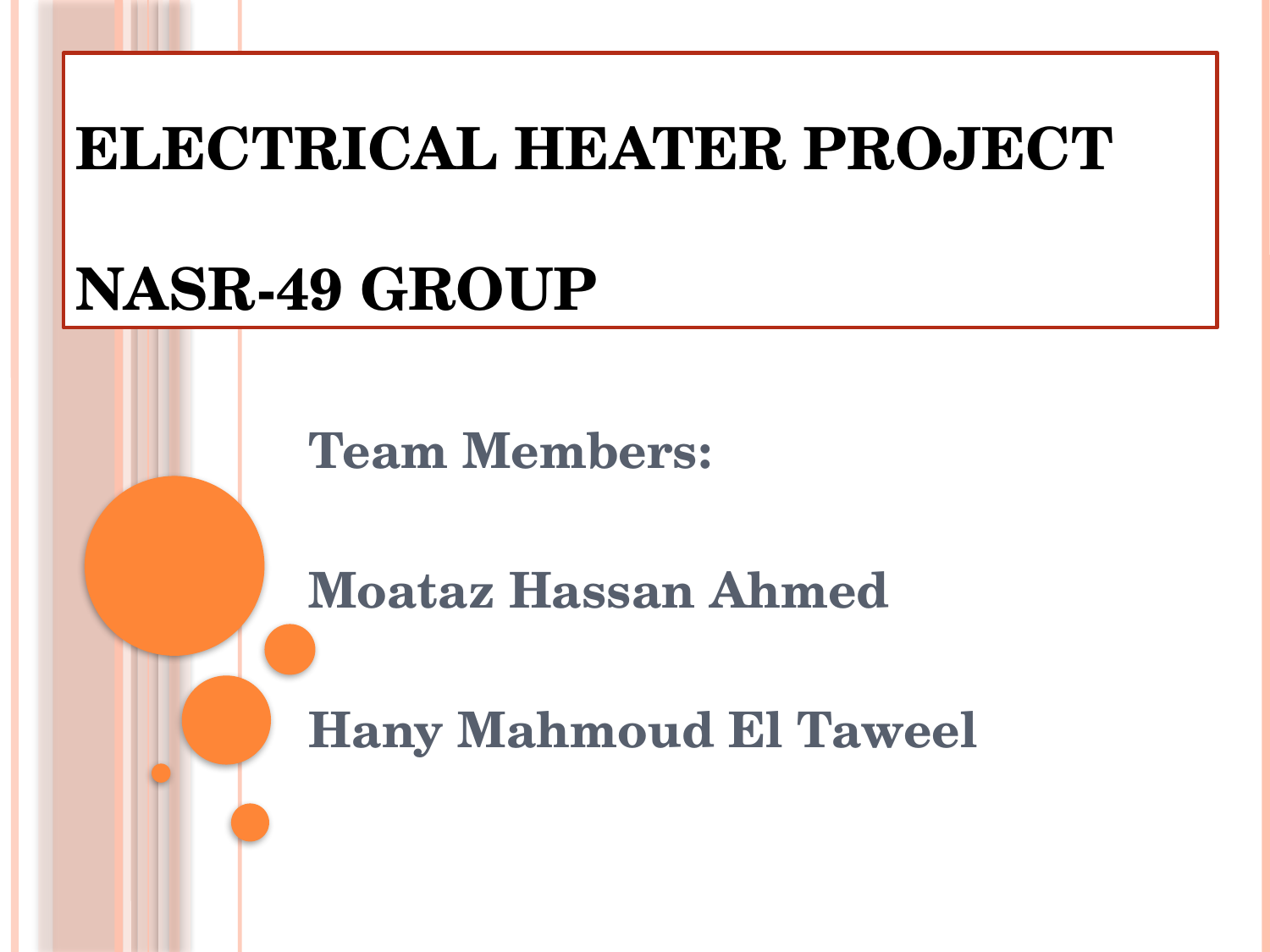

# Electrical Heater project NASR-49 group
Team Members:

Moataz Hassan Ahmed

Hany Mahmoud El Taweel